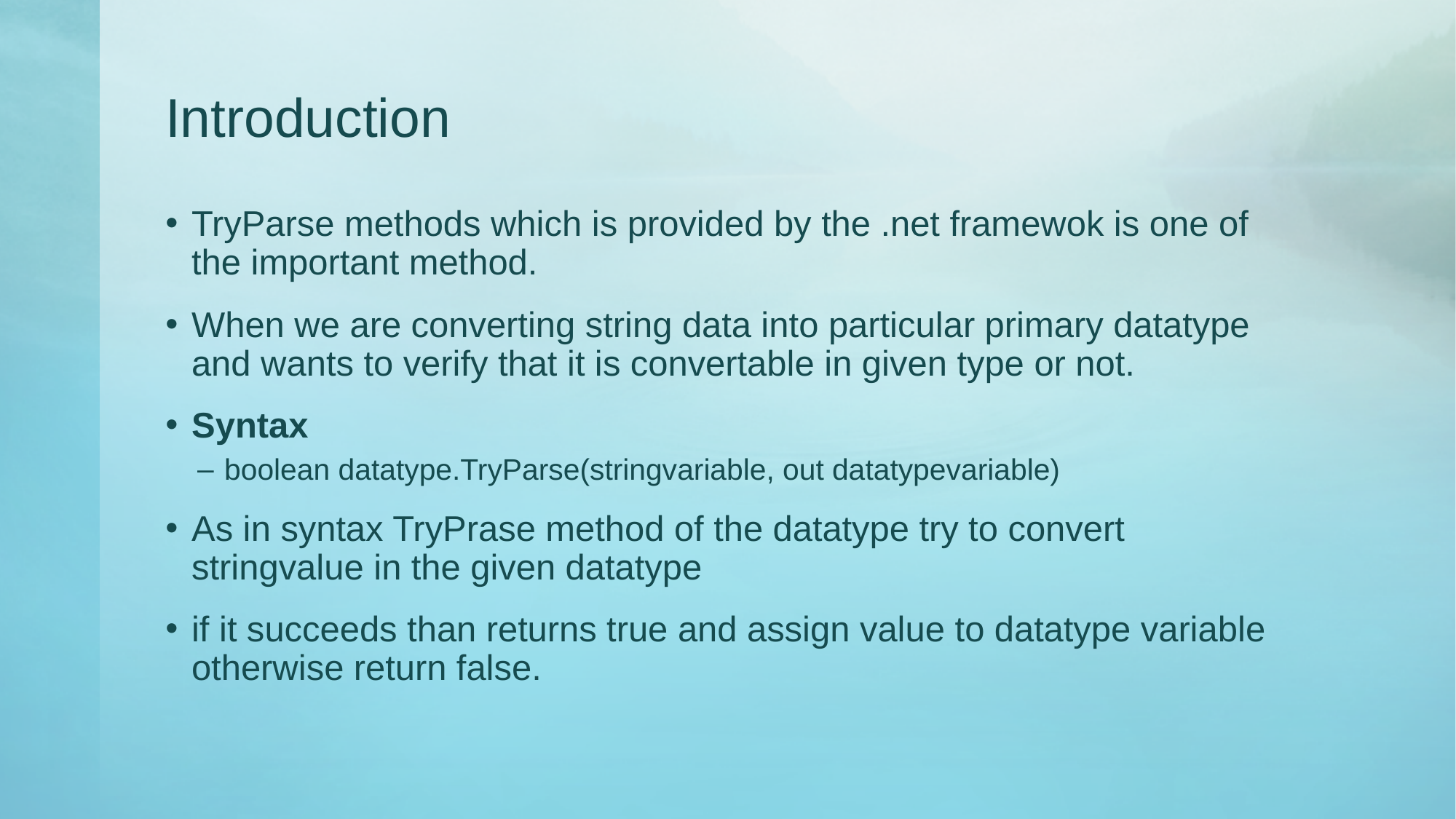

# Introduction
TryParse methods which is provided by the .net framewok is one of the important method.
When we are converting string data into particular primary datatype and wants to verify that it is convertable in given type or not.
Syntax
boolean datatype.TryParse(stringvariable, out datatypevariable)
As in syntax TryPrase method of the datatype try to convert stringvalue in the given datatype
if it succeeds than returns true and assign value to datatype variable otherwise return false.